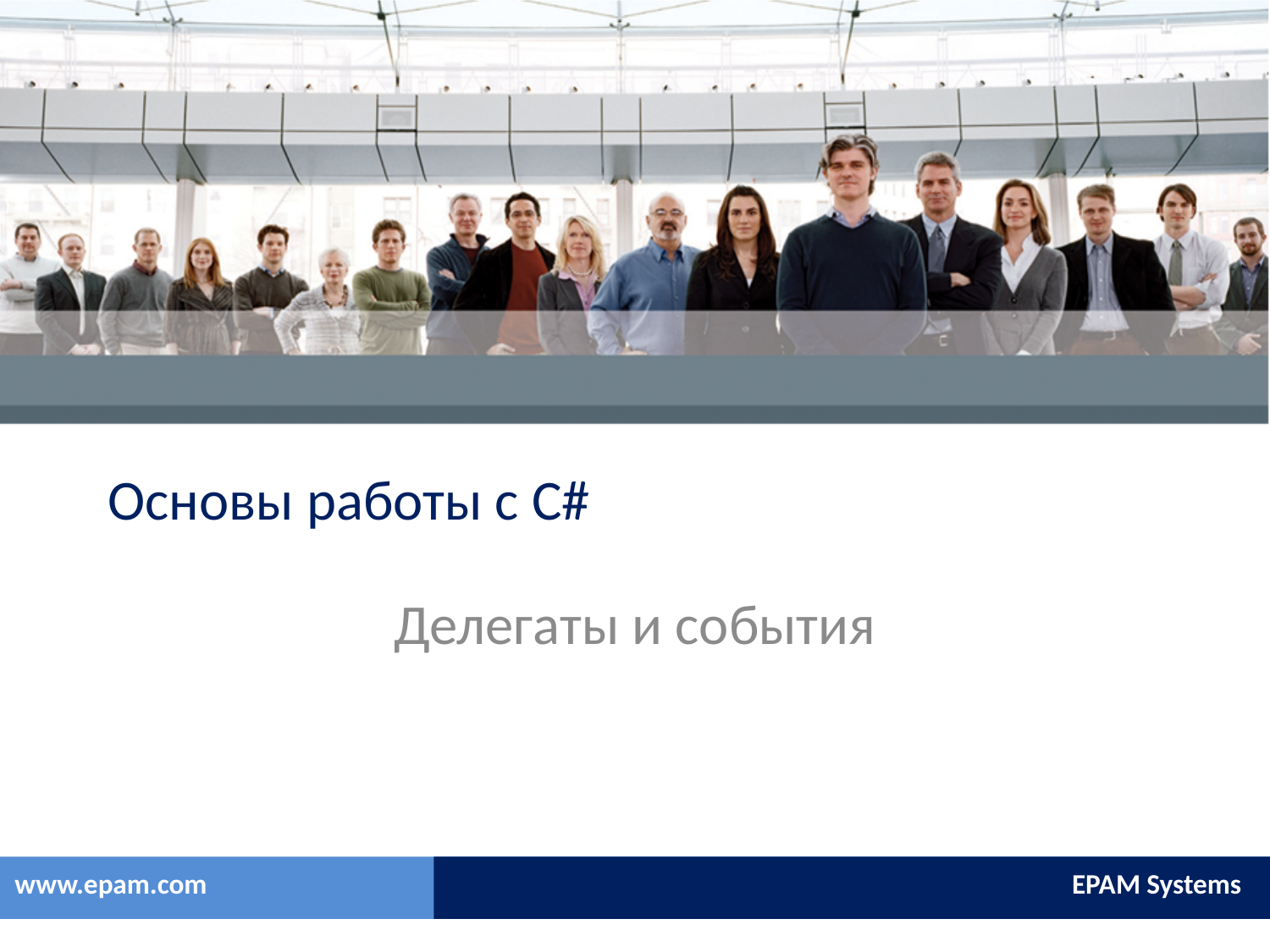

# Основы работы с C#
Делегаты и события